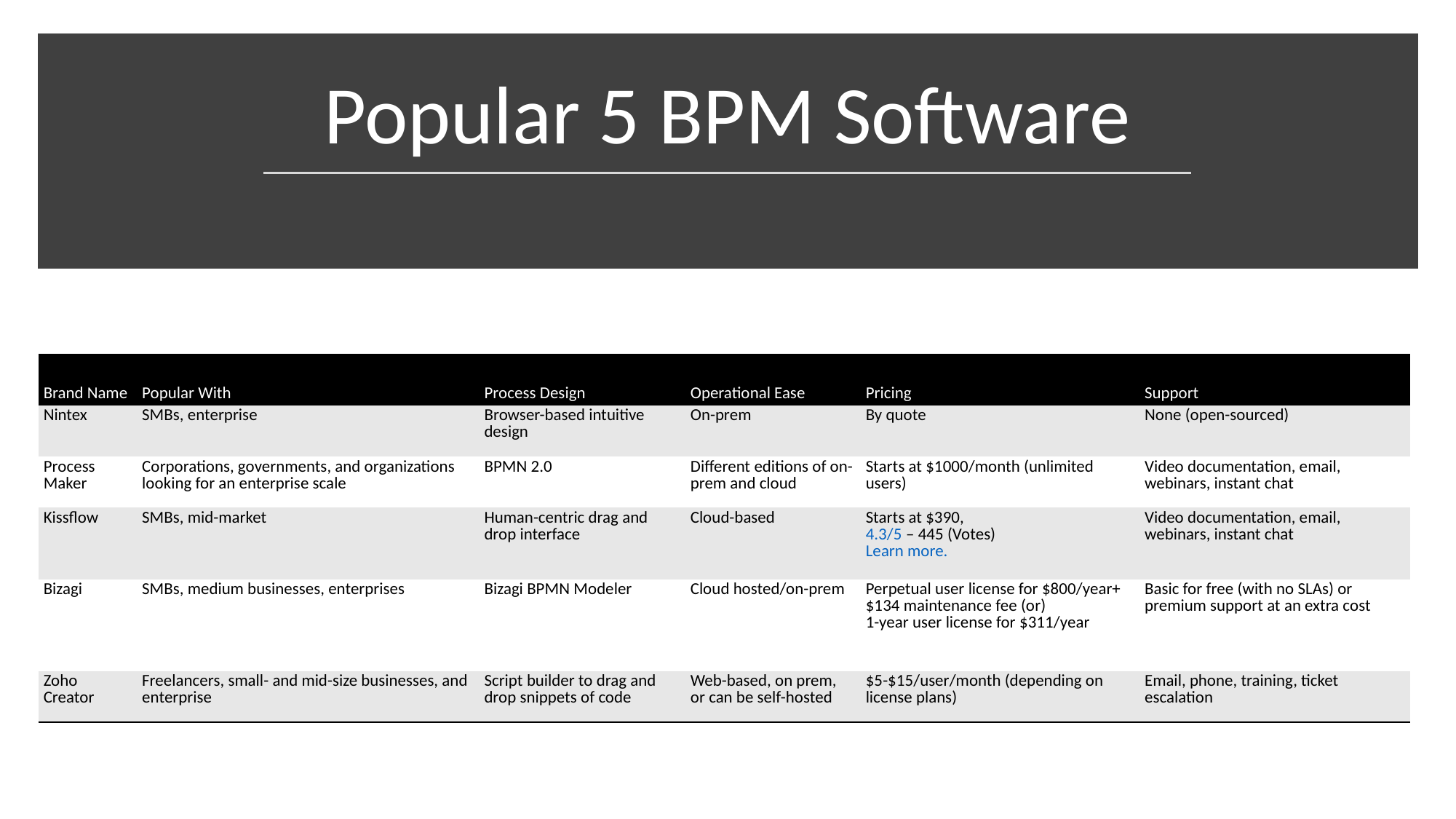

# Popular 5 BPM Software
| Brand Name | Popular With | Process Design | Operational Ease | Pricing | Support |
| --- | --- | --- | --- | --- | --- |
| Nintex | SMBs, enterprise | Browser-based intuitive design | On-prem | By quote | None (open-sourced) |
| Process Maker | Corporations, governments, and organizations looking for an enterprise scale | BPMN 2.0 | Different editions of on-prem and cloud | Starts at $1000/month (unlimited users) | Video documentation, email, webinars, instant chat |
| Kissflow | SMBs, mid-market | Human-centric drag and drop interface | Cloud-based | Starts at $390, 4.3/5 – 445 (Votes) Learn more. | Video documentation, email, webinars, instant chat |
| Bizagi | SMBs, medium businesses, enterprises | Bizagi BPMN Modeler | Cloud hosted/on-prem | Perpetual user license for $800/year+$134 maintenance fee (or) 1-year user license for $311/year | Basic for free (with no SLAs) or premium support at an extra cost |
| Zoho Creator | Freelancers, small- and mid-size businesses, and enterprise | Script builder to drag and drop snippets of code | Web-based, on prem, or can be self-hosted | $5-$15/user/month (depending on license plans) | Email, phone, training, ticket escalation |